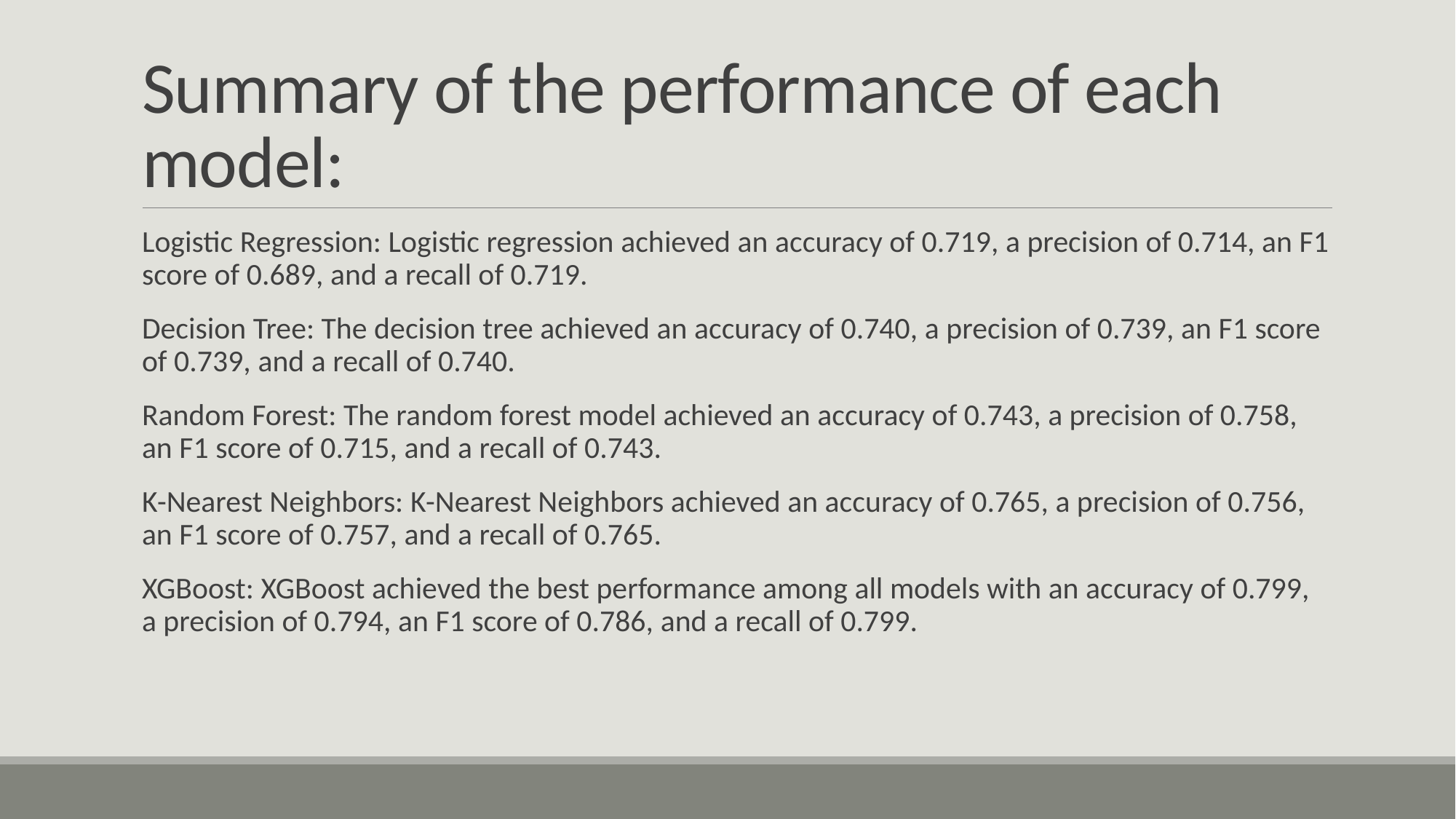

# Summary of the performance of each model:
Logistic Regression: Logistic regression achieved an accuracy of 0.719, a precision of 0.714, an F1 score of 0.689, and a recall of 0.719.
Decision Tree: The decision tree achieved an accuracy of 0.740, a precision of 0.739, an F1 score of 0.739, and a recall of 0.740.
Random Forest: The random forest model achieved an accuracy of 0.743, a precision of 0.758, an F1 score of 0.715, and a recall of 0.743.
K-Nearest Neighbors: K-Nearest Neighbors achieved an accuracy of 0.765, a precision of 0.756, an F1 score of 0.757, and a recall of 0.765.
XGBoost: XGBoost achieved the best performance among all models with an accuracy of 0.799, a precision of 0.794, an F1 score of 0.786, and a recall of 0.799.